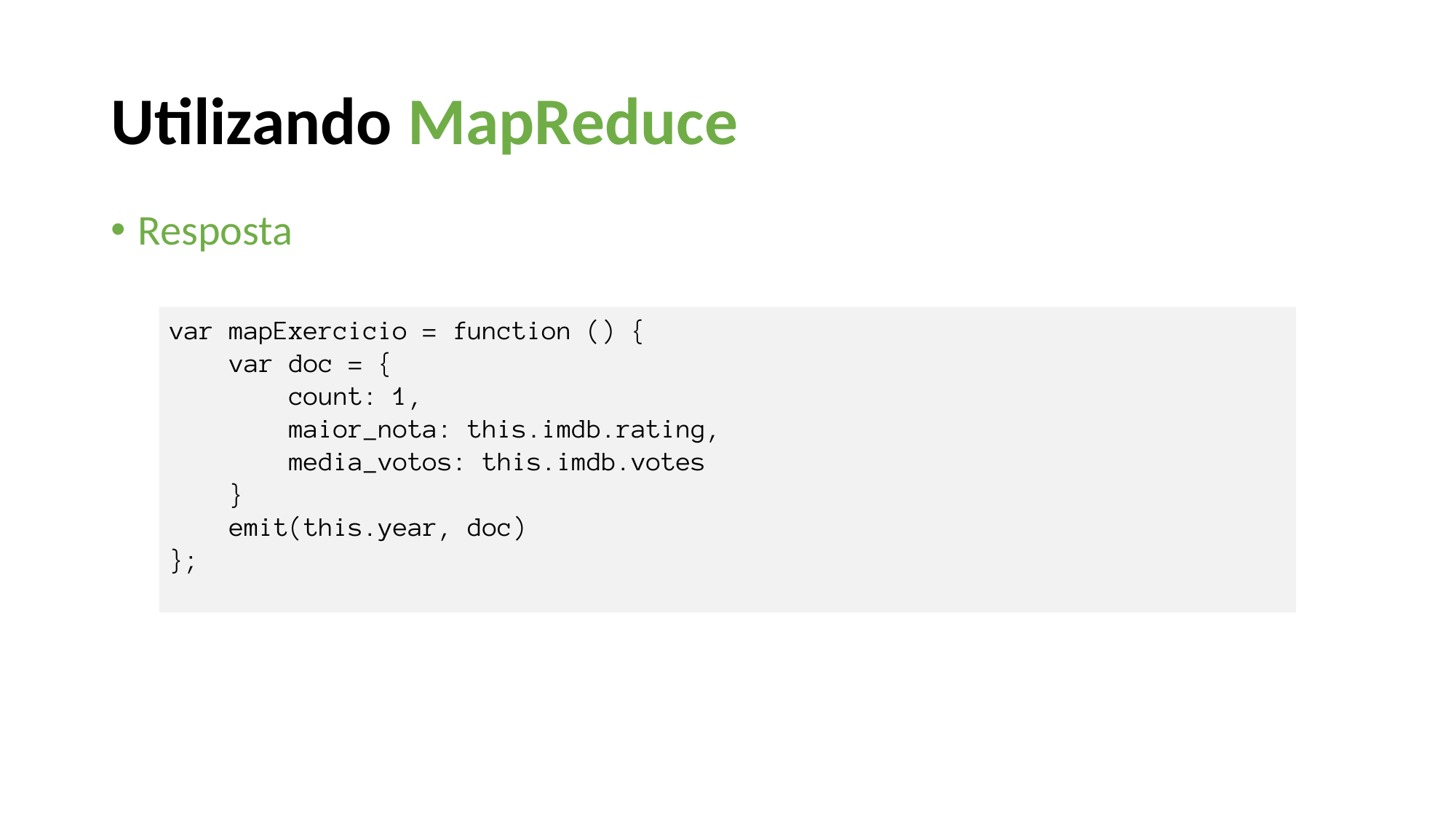

Utilizando MapReduce
Resposta
var mapExercicio = function () {
    var doc = {
        count: 1,
        maior_nota: this.imdb.rating,
        media_votos: this.imdb.votes
    }
    emit(this.year, doc)
};